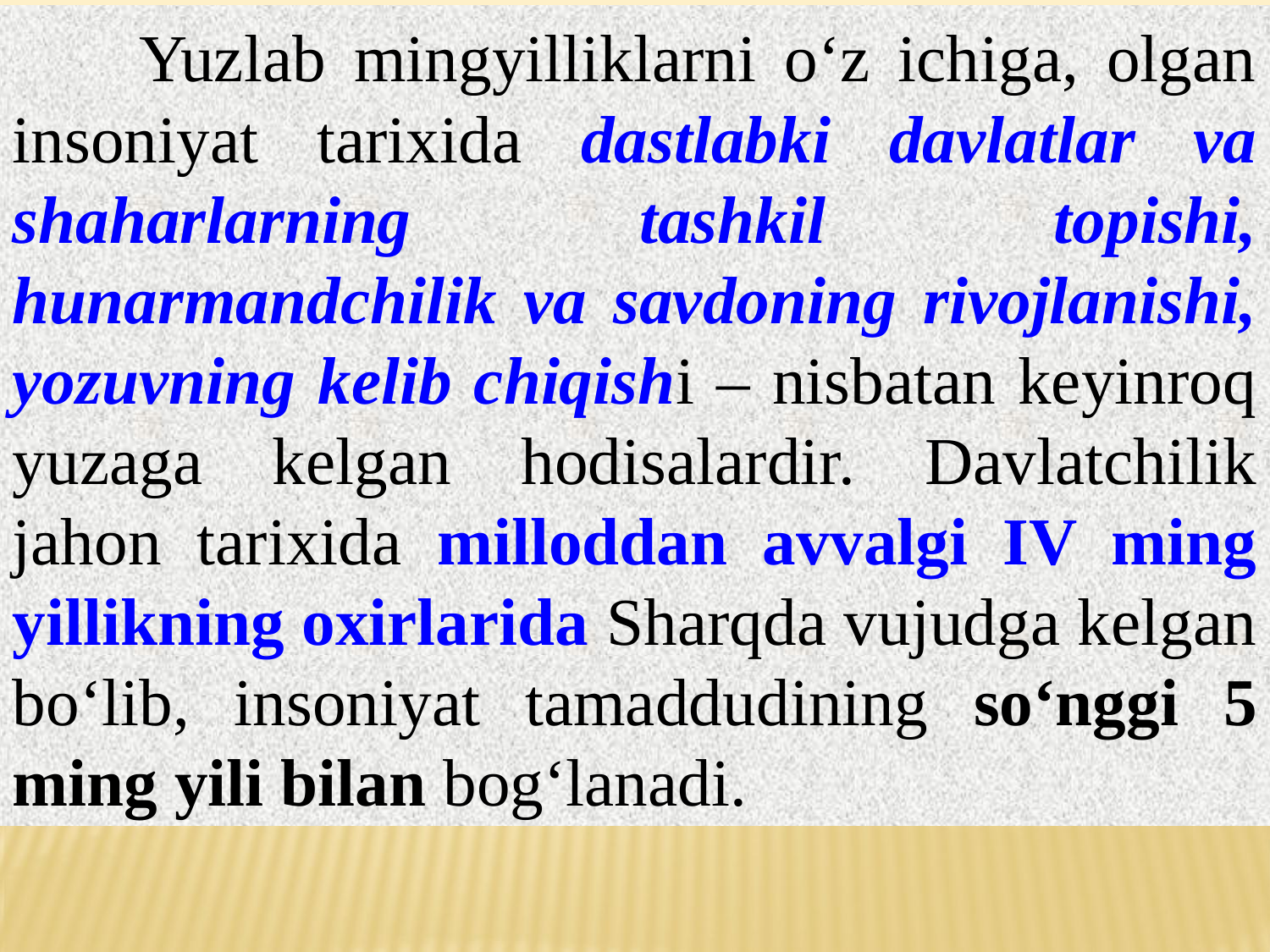

Yuzlab mingyilliklarni o‘z ichiga, olgan insoniyat tarixida dastlabki davlatlar va shaharlarning tashkil topishi, hunarmandchilik va savdoning rivojlanishi, yozuvning kelib chiqishi – nisbatan keyinroq yuzaga kelgan hodisalardir. Davlatchilik jahon tarixida milloddan avvalgi IV ming yillikning oxirlarida Sharqda vujudga kelgan bo‘lib, insoniyat tamaddudining so‘nggi 5 ming yili bilan bog‘lanadi.